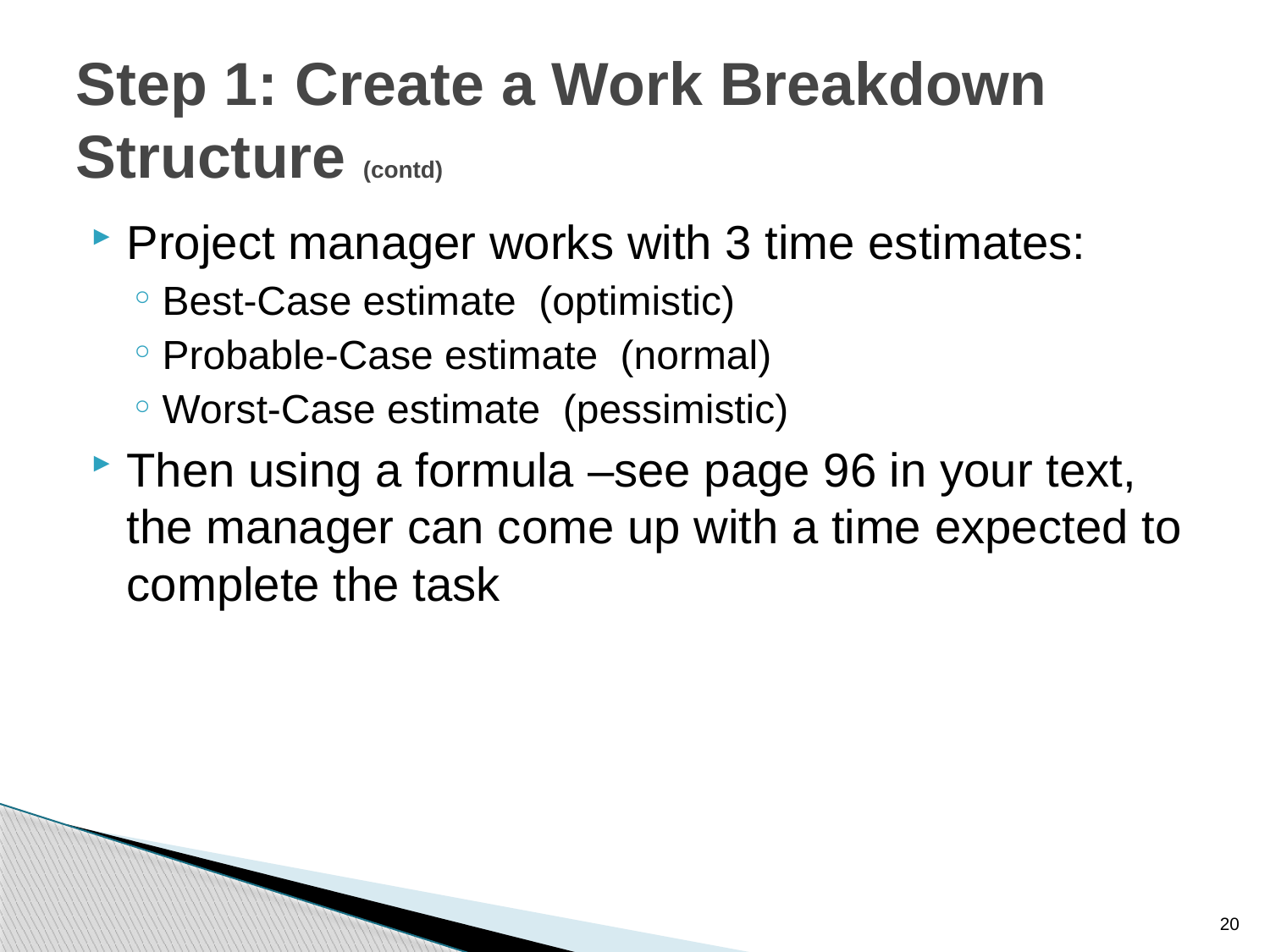

# Step 1: Create a Work Breakdown Structure (contd)
Project manager works with 3 time estimates:
Best-Case estimate  (optimistic)
Probable-Case estimate  (normal)
Worst-Case estimate  (pessimistic)
Then using a formula –see page 96 in your text, the manager can come up with a time expected to complete the task
20